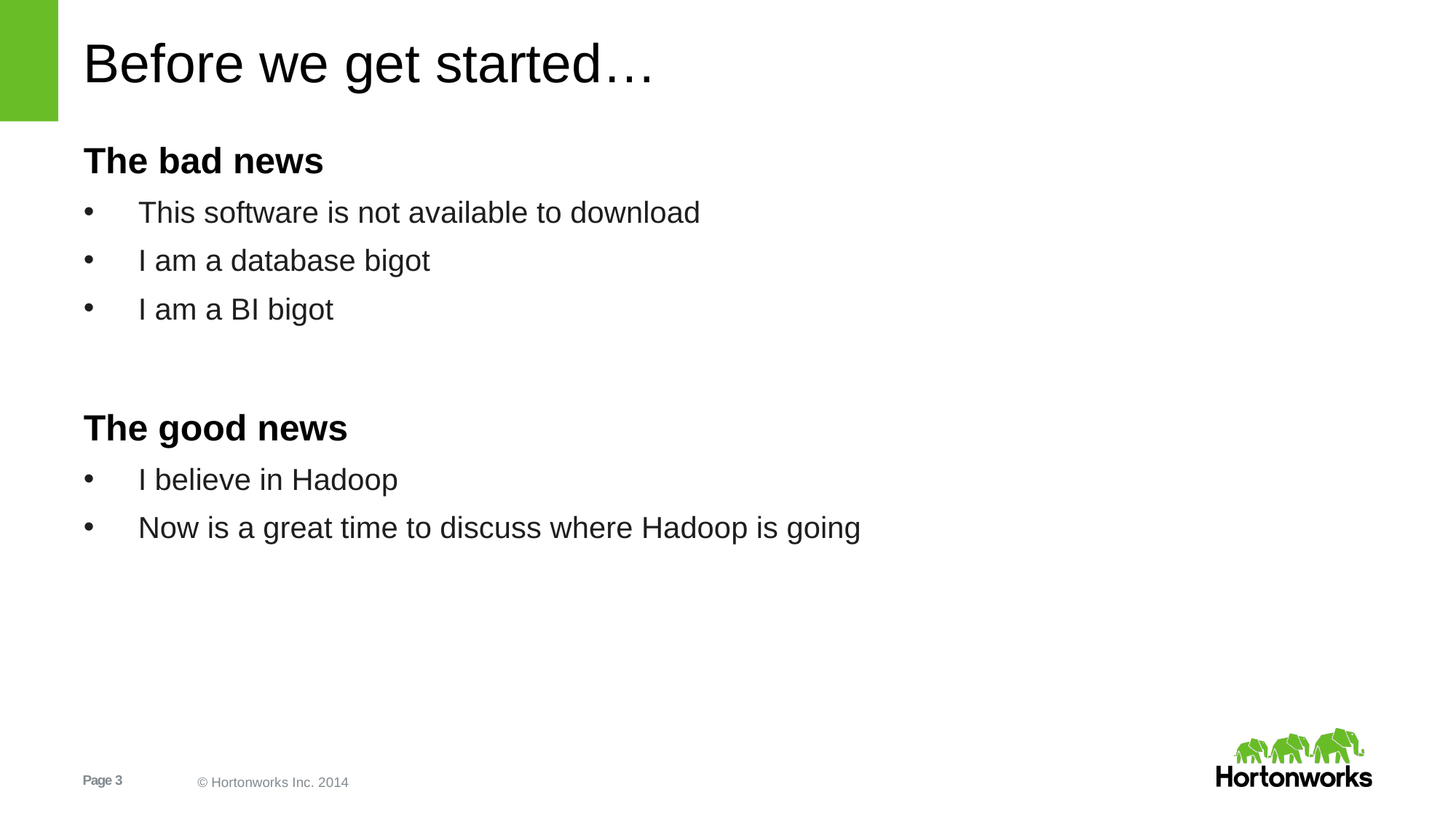

# Before we get started…
The bad news
This software is not available to download
I am a database bigot
I am a BI bigot

The good news
I believe in Hadoop
Now is a great time to discuss where Hadoop is going